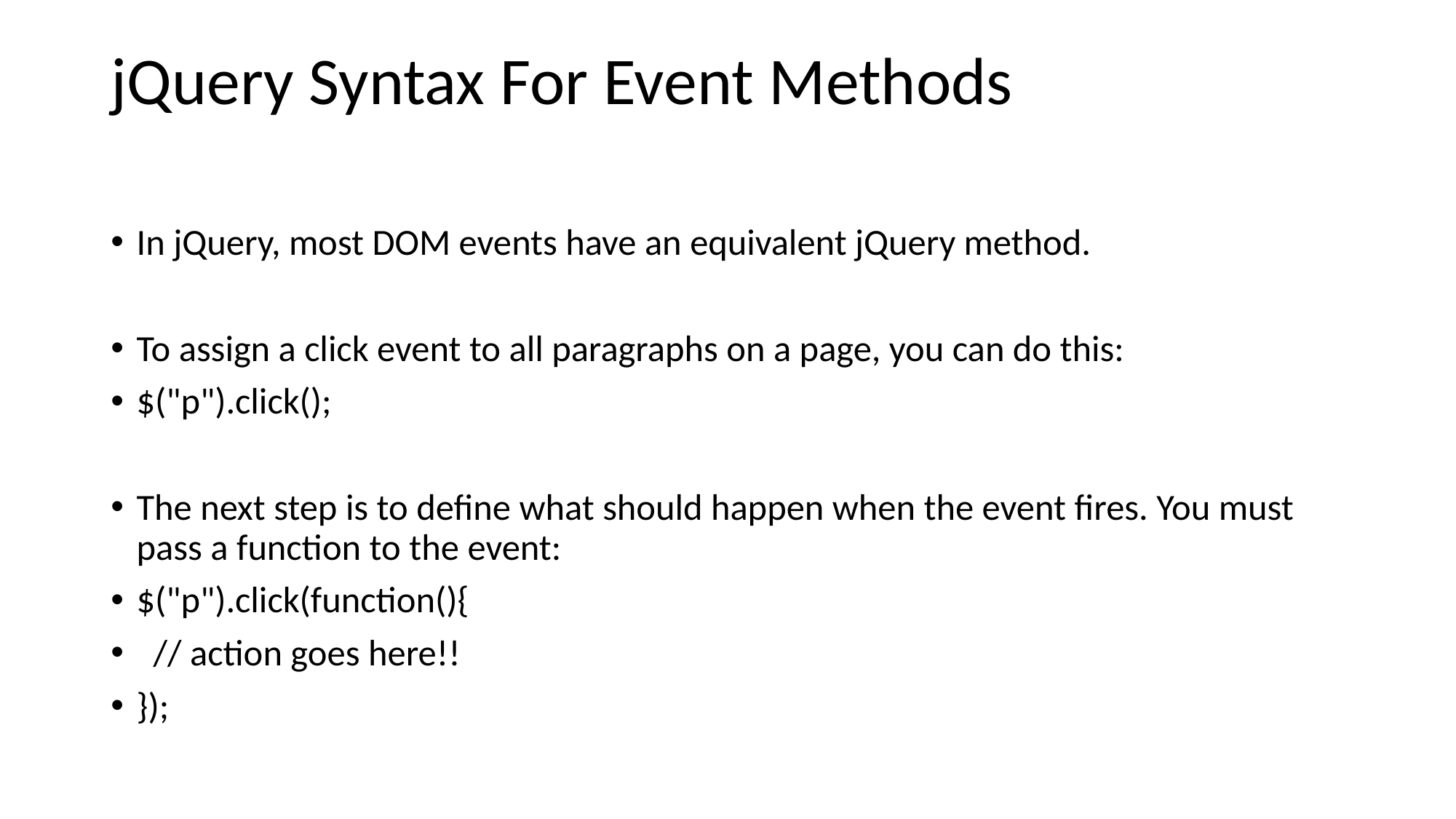

# jQuery Syntax For Event Methods
In jQuery, most DOM events have an equivalent jQuery method.

To assign a click event to all paragraphs on a page, you can do this:
$("p").click();

The next step is to define what should happen when the event fires. You must pass a function to the event:
$("p").click(function(){
  // action goes here!!
});